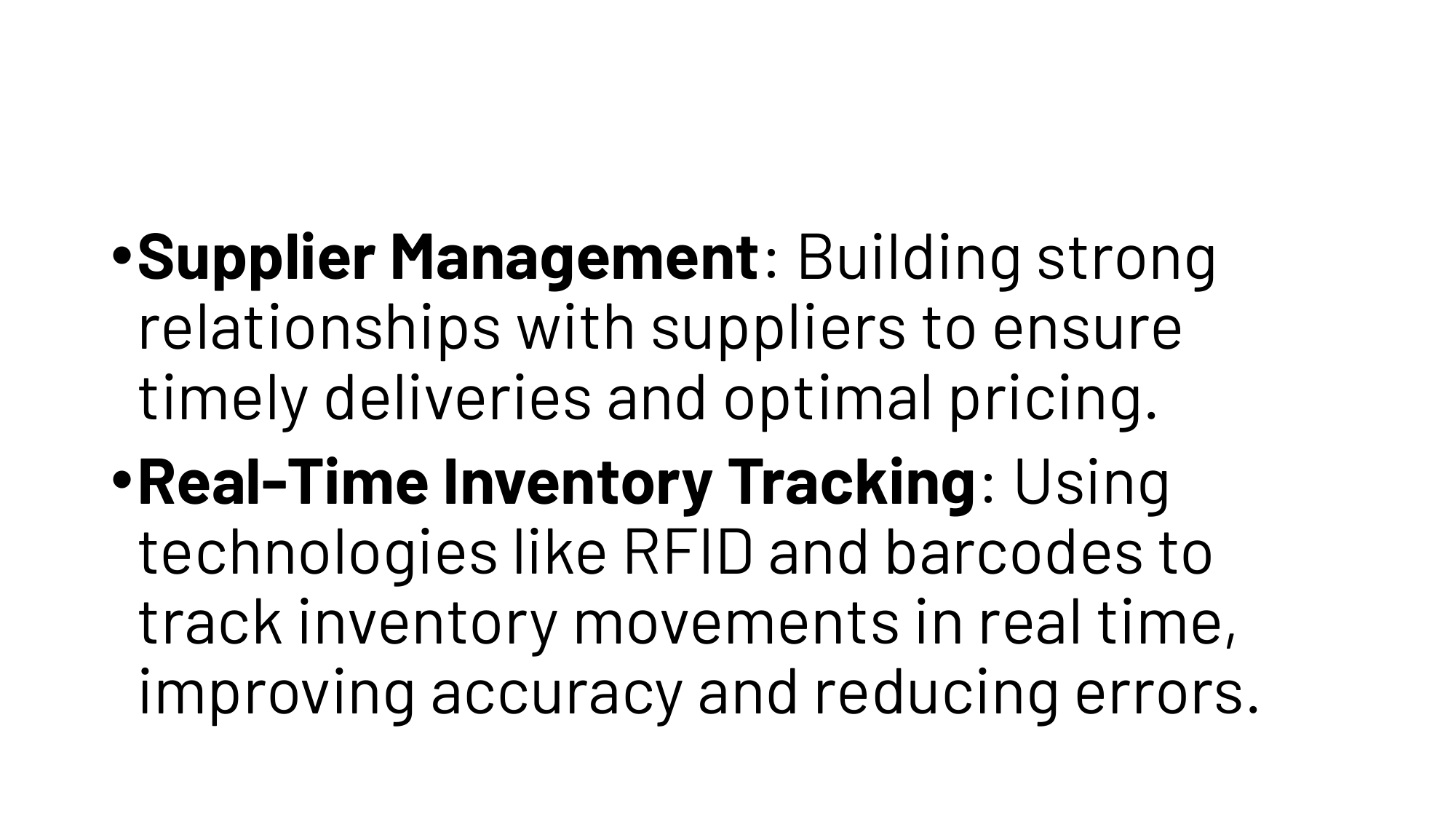

#
Supplier Management: Building strong relationships with suppliers to ensure timely deliveries and optimal pricing.
Real-Time Inventory Tracking: Using technologies like RFID and barcodes to track inventory movements in real time, improving accuracy and reducing errors.